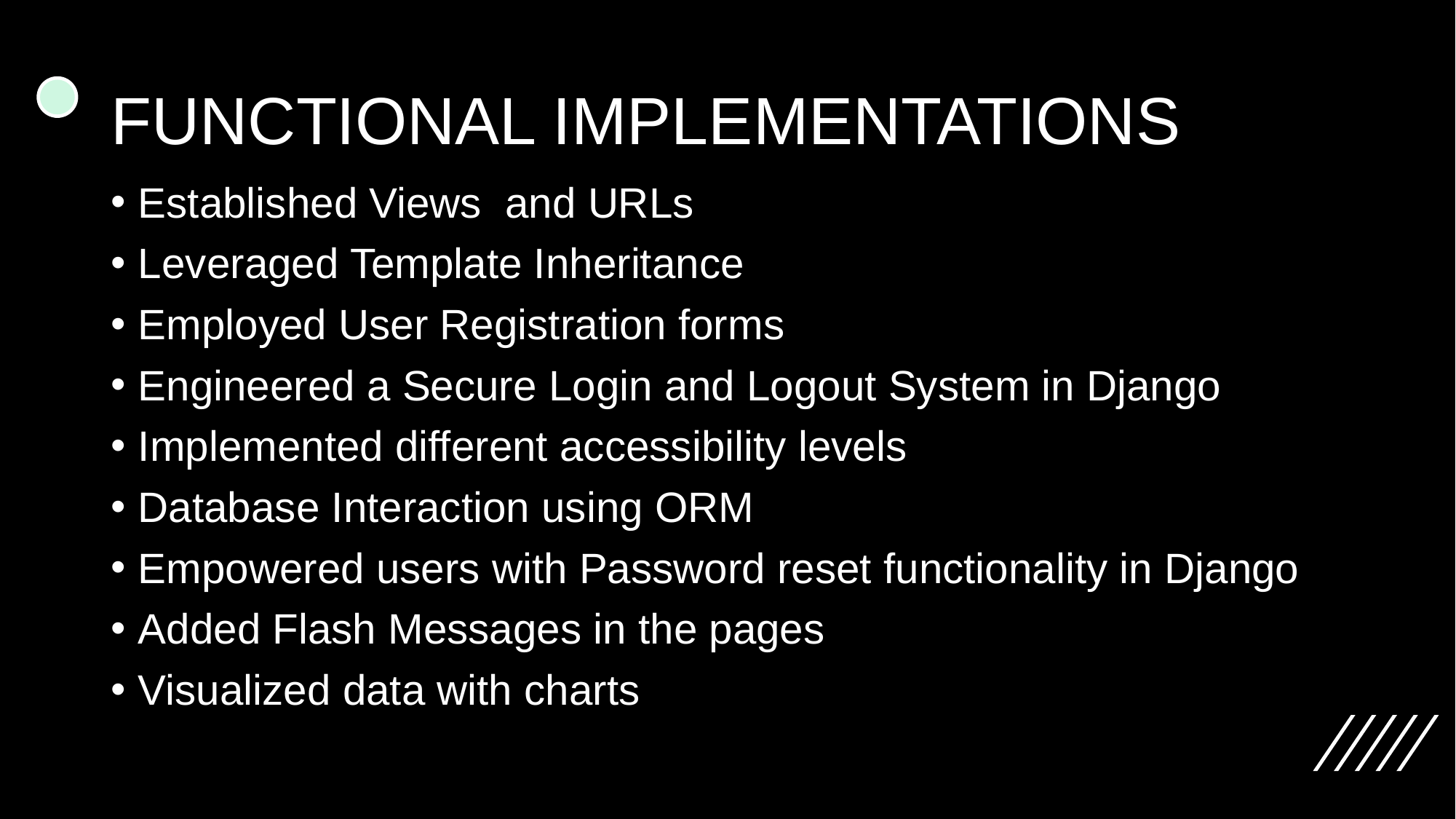

# FUNCTIONAL IMPLEMENTATIONS
Established Views  and URLs
Leveraged Template Inheritance
Employed User Registration forms
Engineered a Secure Login and Logout System in Django
Implemented different accessibility levels
Database Interaction using ORM
Empowered users with Password reset functionality in Django
Added Flash Messages in the pages
Visualized data with charts